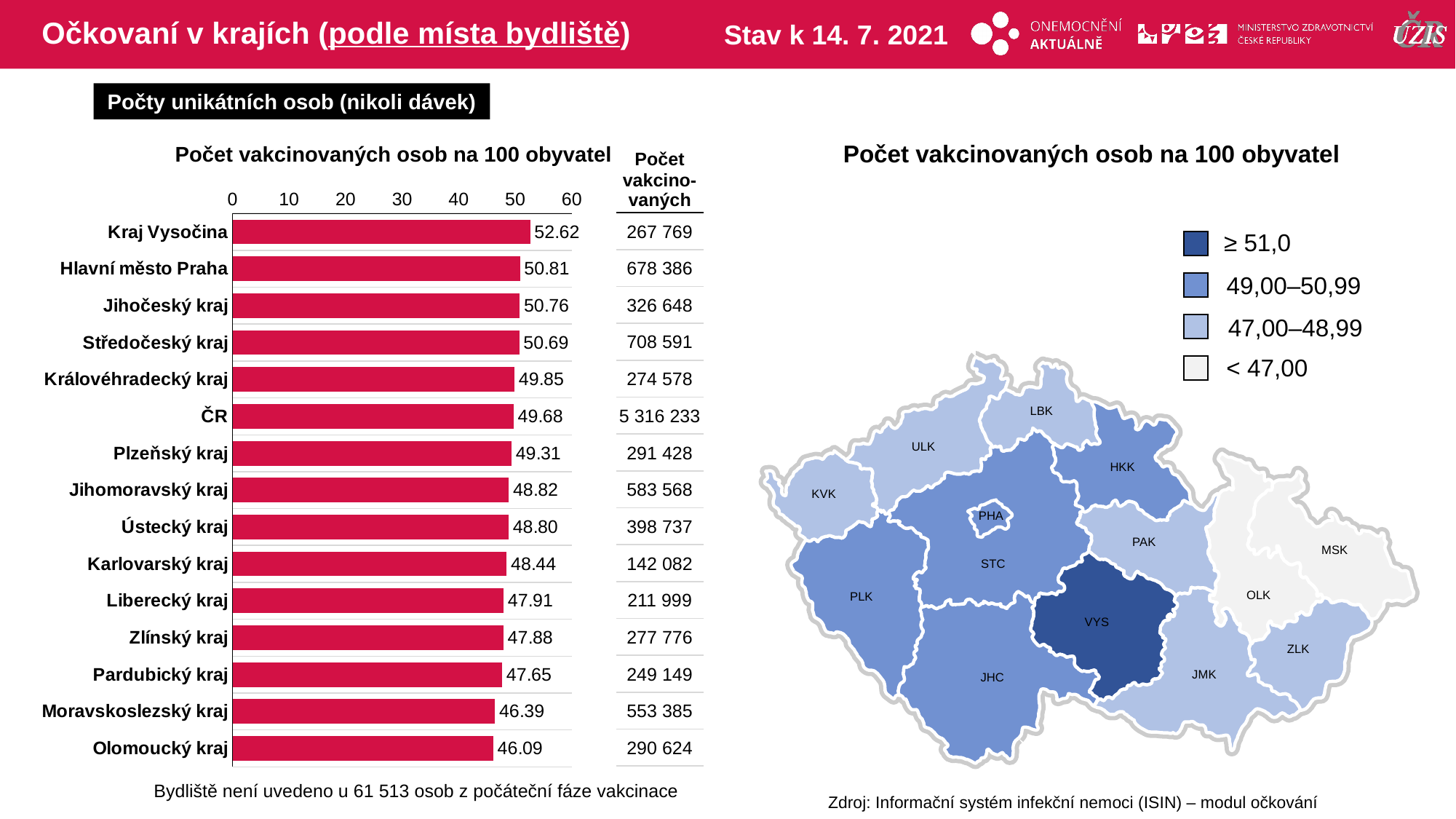

# Očkovaní v krajích (podle místa bydliště)
Stav k 14. 7. 2021
Počty unikátních osob (nikoli dávek)
Počet vakcinovaných osob na 100 obyvatel
Počet vakcinovaných osob na 100 obyvatel
| Počet vakcino-vaných |
| --- |
| 267 769 |
| 678 386 |
| 326 648 |
| 708 591 |
| 274 578 |
| 5 316 233 |
| 291 428 |
| 583 568 |
| 398 737 |
| 142 082 |
| 211 999 |
| 277 776 |
| 249 149 |
| 553 385 |
| 290 624 |

### Chart

| Category | počet na 1000 |
|---|---|
| Kraj Vysočina | 52.622177 |
| Hlavní město Praha | 50.8122335 |
| Jihočeský kraj | 50.7571273 |
| Středočeský kraj | 50.6861603 |
| Královéhradecký kraj | 49.850491 |
| ČR | 49.6761706 |
| Plzeňský kraj | 49.3075776 |
| Jihomoravský kraj | 48.8207829 |
| Ústecký kraj | 48.8047794 |
| Karlovarský kraj | 48.4407336 |
| Liberecký kraj | 47.9119771 |
| Zlínský kraj | 47.8825896 |
| Pardubický kraj | 47.6515522 |
| Moravskoslezský kraj | 46.392457 |
| Olomoucký kraj | 46.0926026 |
≥ 51,0

49,00–50,99

47,00–48,99

< 47,00

LBK

ULK

HKK

KVK

PHA

PAK
MSK

STC
OLK

PLK

VYS
ZLK
JMK
JHC
Bydliště není uvedeno u 61 513 osob z počáteční fáze vakcinace
Zdroj: Informační systém infekční nemoci (ISIN) – modul očkování